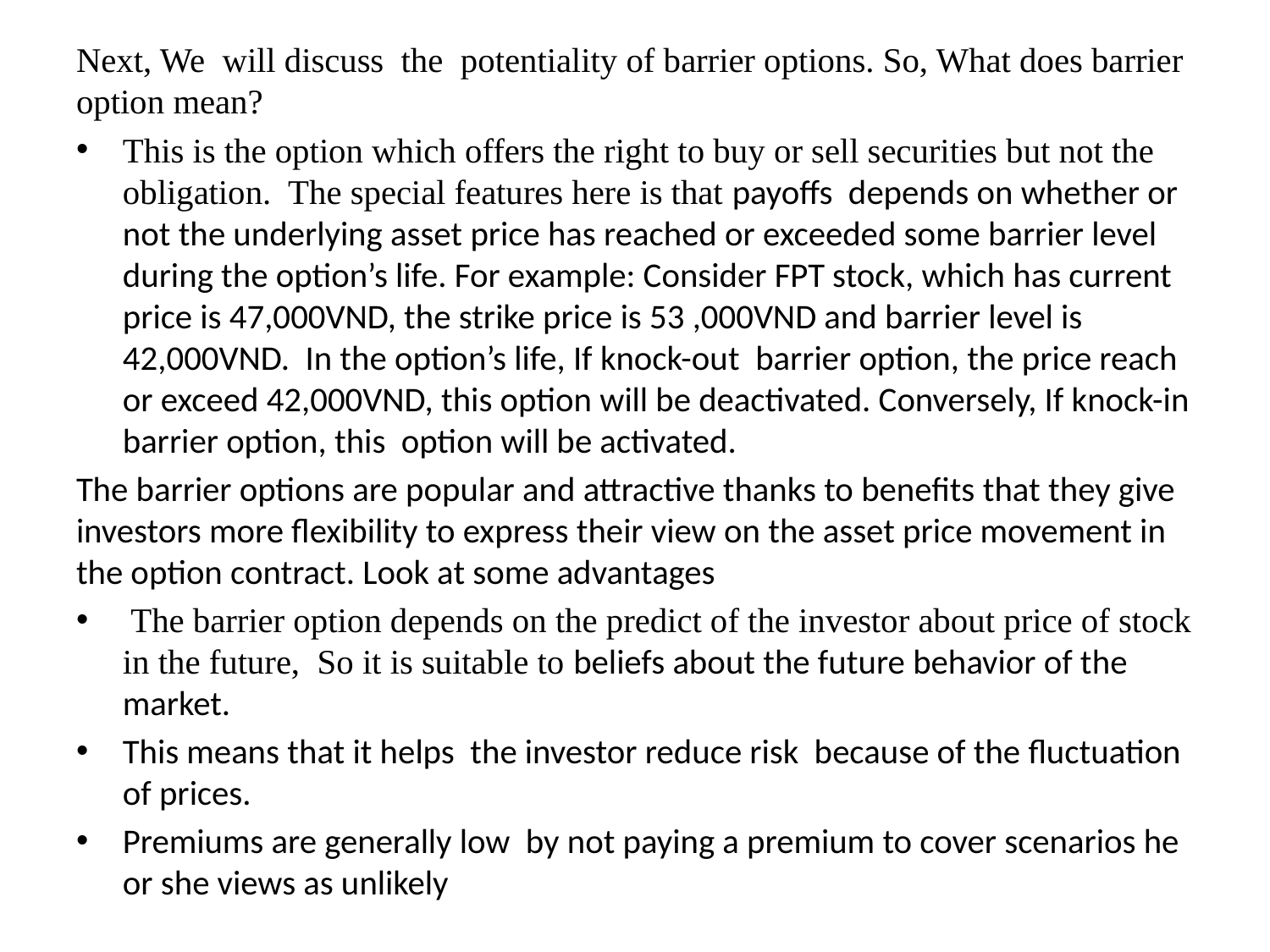

Next, We  will discuss  the  potentiality of barrier options. So, What does barrier option mean?
This is the option which offers the right to buy or sell securities but not the obligation.  The special features here is that payoffs  depends on whether or not the underlying asset price has reached or exceeded some barrier level during the option’s life. For example: Consider FPT stock, which has current price is 47,000VND, the strike price is 53 ,000VND and barrier level is 42,000VND.  In the option’s life, If knock-out  barrier option, the price reach or exceed 42,000VND, this option will be deactivated. Conversely, If knock-in barrier option, this  option will be activated.
The barrier options are popular and attractive thanks to benefits that they give investors more flexibility to express their view on the asset price movement in the option contract. Look at some advantages
 The barrier option depends on the predict of the investor about price of stock in the future,  So it is suitable to beliefs about the future behavior of the market.
This means that it helps  the investor reduce risk  because of the fluctuation of prices.
Premiums are generally low  by not paying a premium to cover scenarios he or she views as unlikely